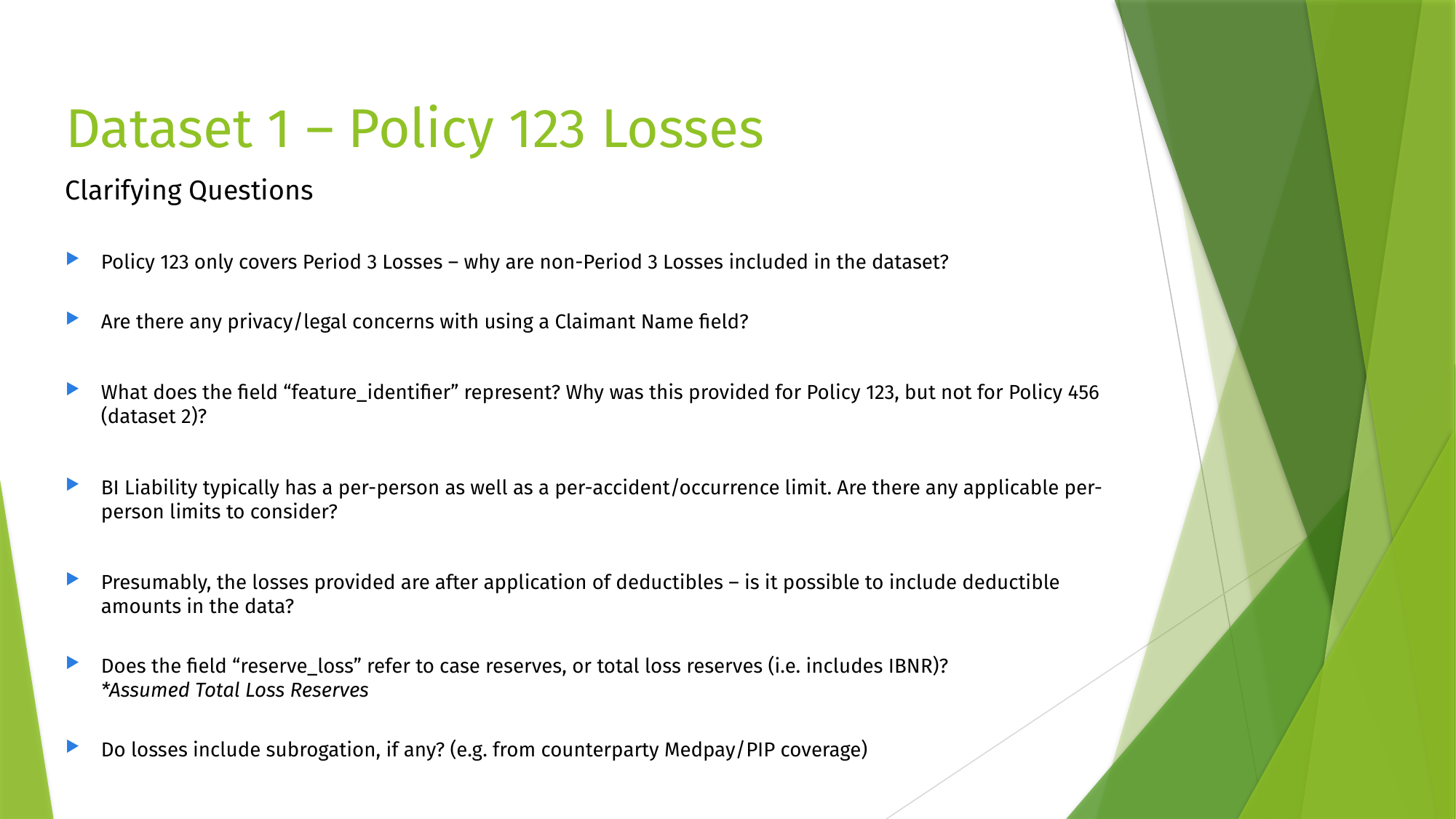

# Dataset 1 – Policy 123 Losses
Clarifying Questions
Policy 123 only covers Period 3 Losses – why are non-Period 3 Losses included in the dataset?
Are there any privacy/legal concerns with using a Claimant Name field?

What does the field “feature_identifier” represent? Why was this provided for Policy 123, but not for Policy 456 (dataset 2)?

BI Liability typically has a per-person as well as a per-accident/occurrence limit. Are there any applicable per-person limits to consider?

Presumably, the losses provided are after application of deductibles – is it possible to include deductible amounts in the data?
Does the field “reserve_loss” refer to case reserves, or total loss reserves (i.e. includes IBNR)?
*Assumed Total Loss Reserves
Do losses include subrogation, if any? (e.g. from counterparty Medpay/PIP coverage)